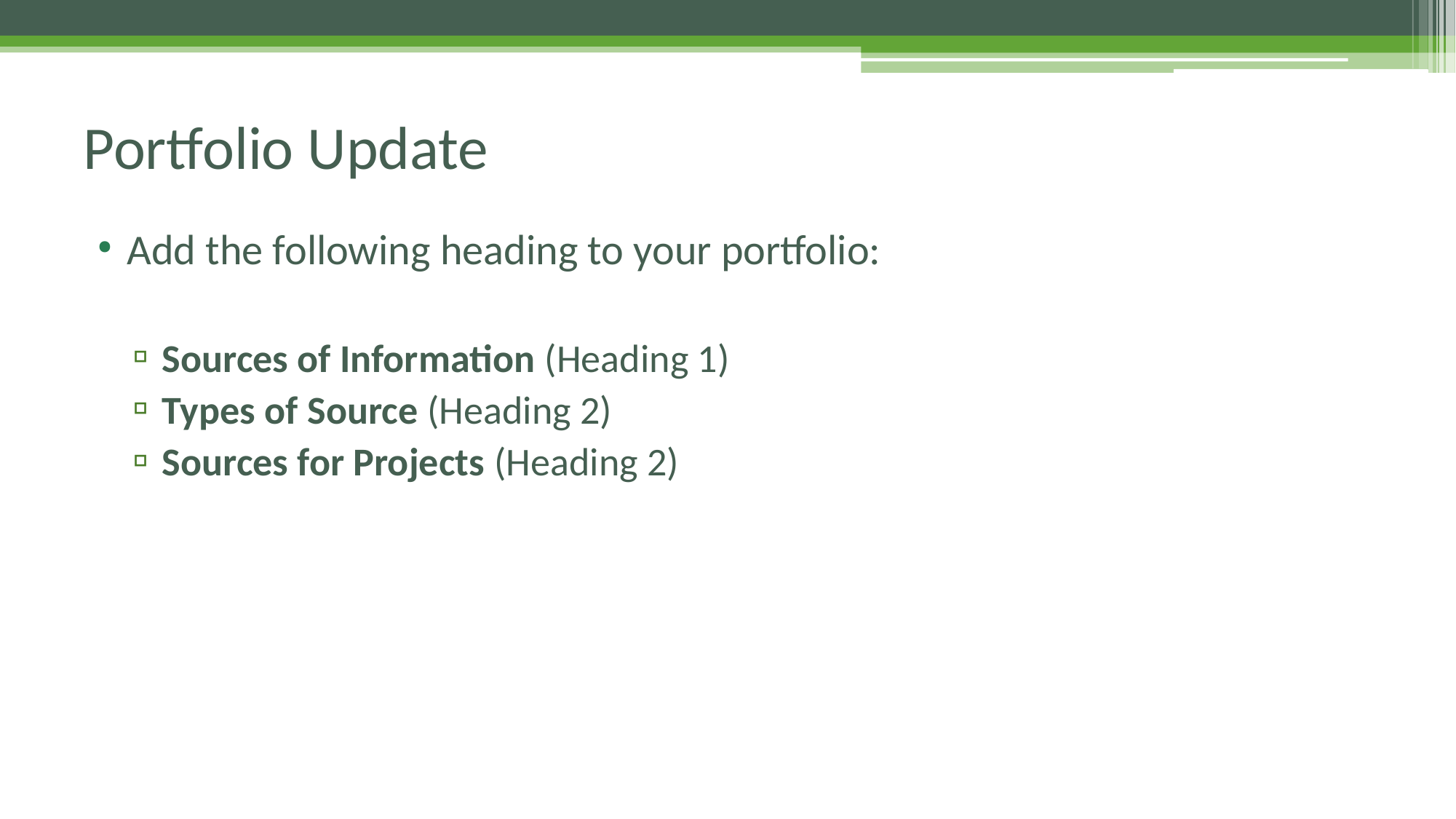

# Portfolio Update
Add the following heading to your portfolio:

Sources of Information (Heading 1)
Types of Source (Heading 2)
Sources for Projects (Heading 2)